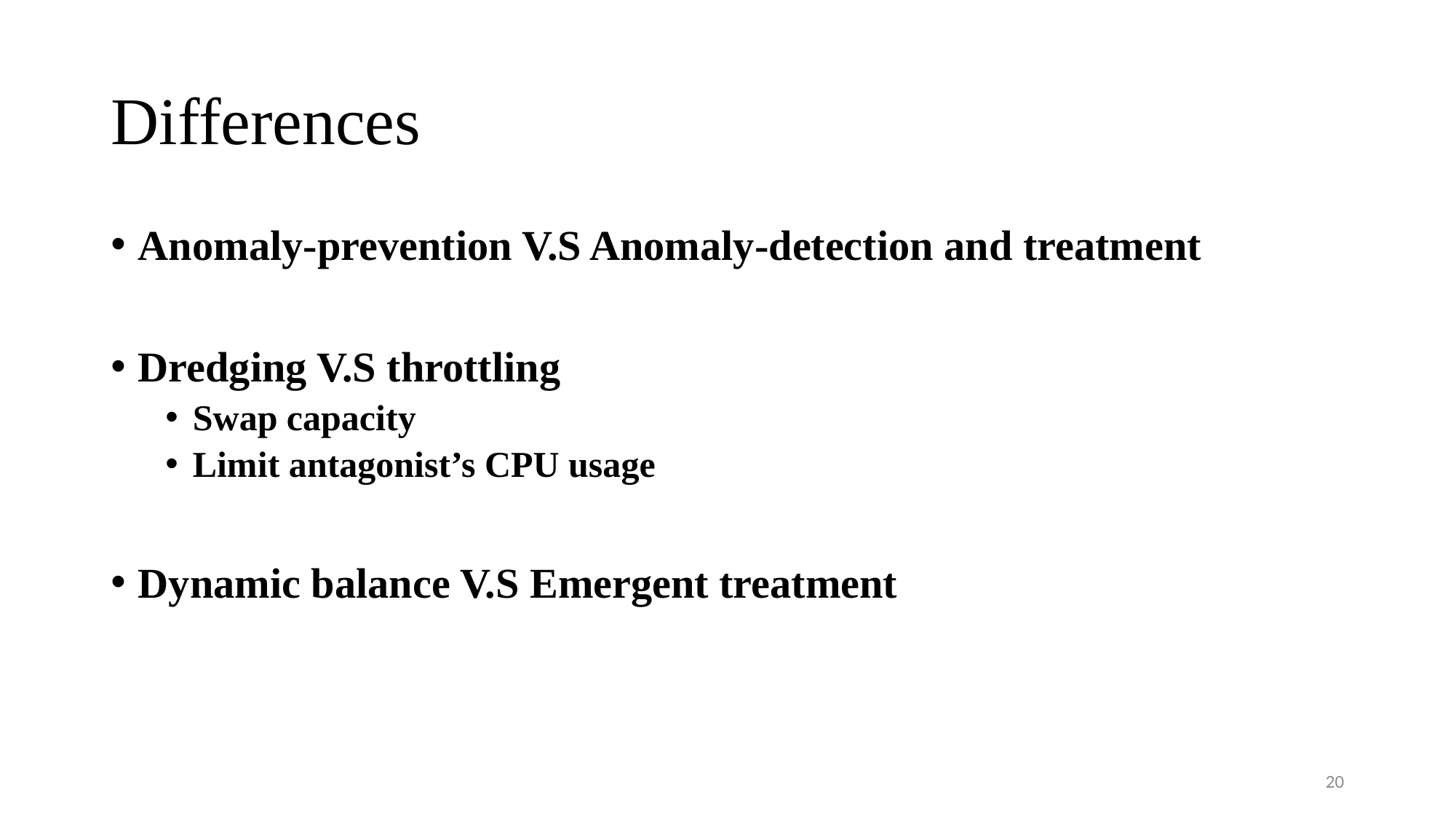

# Differences
Anomaly-prevention V.S Anomaly-detection and treatment

Dredging V.S throttling
Swap capacity
Limit antagonist’s CPU usage

Dynamic balance V.S Emergent treatment

20